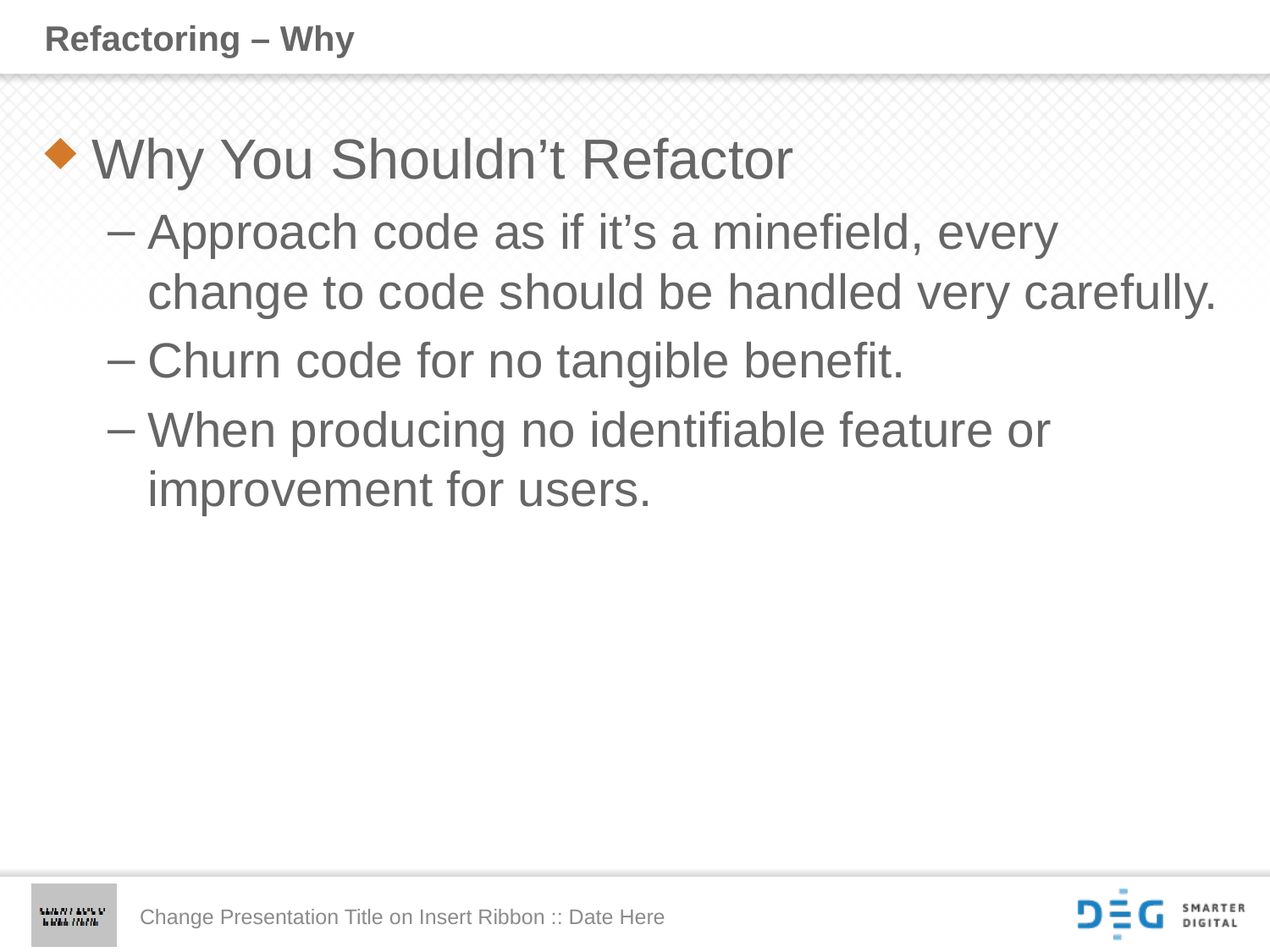

# Refactoring – Why
Why You Shouldn’t Refactor
Approach code as if it’s a minefield, every change to code should be handled very carefully.
Churn code for no tangible benefit.
When producing no identifiable feature or improvement for users.
Change Presentation Title on Insert Ribbon :: Date Here